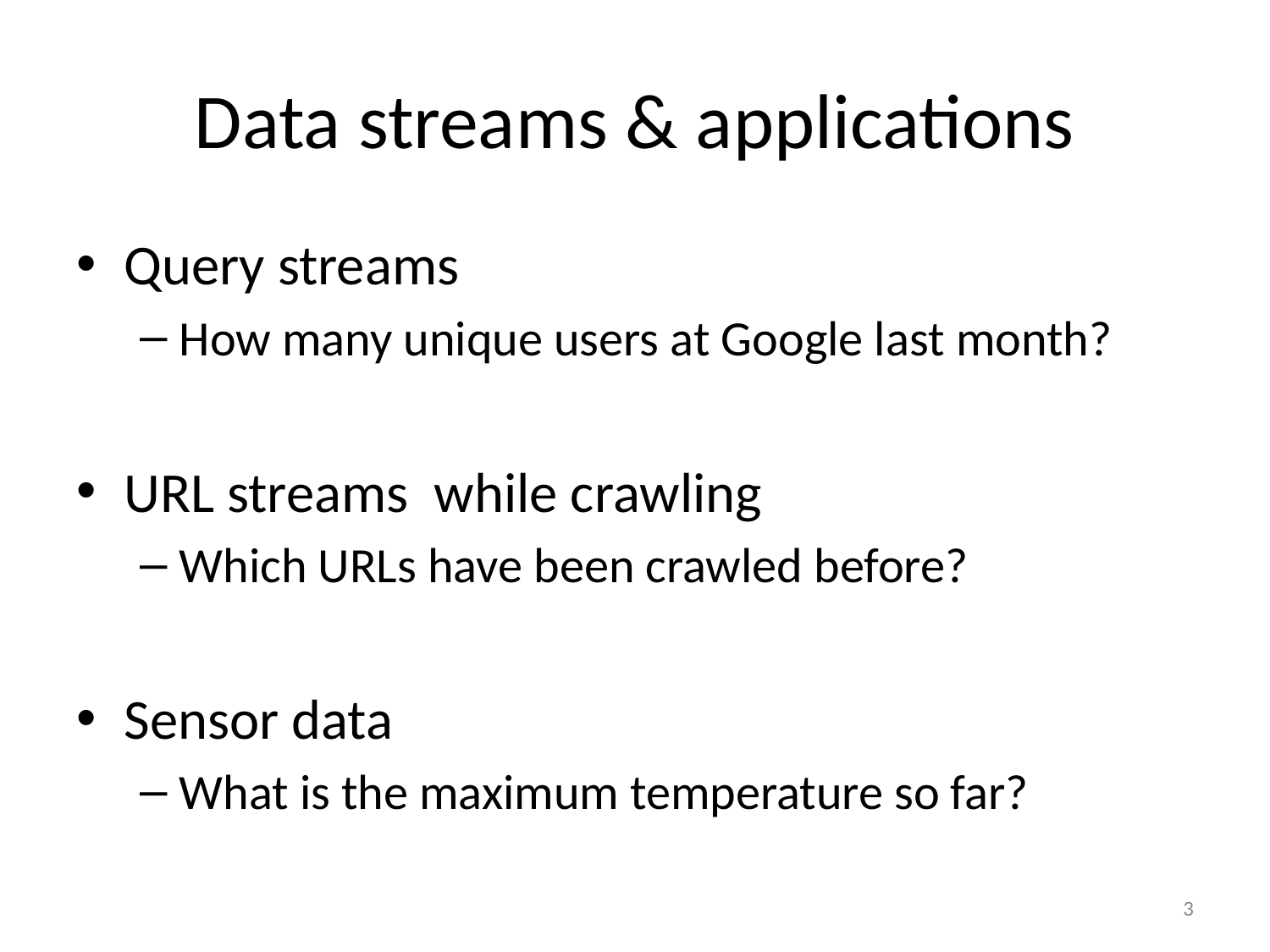

# Data streams & applications
Query streams
How many unique users at Google last month?

URL streams  while crawling
Which URLs have been crawled before?

Sensor data
What is the maximum temperature so far?
3